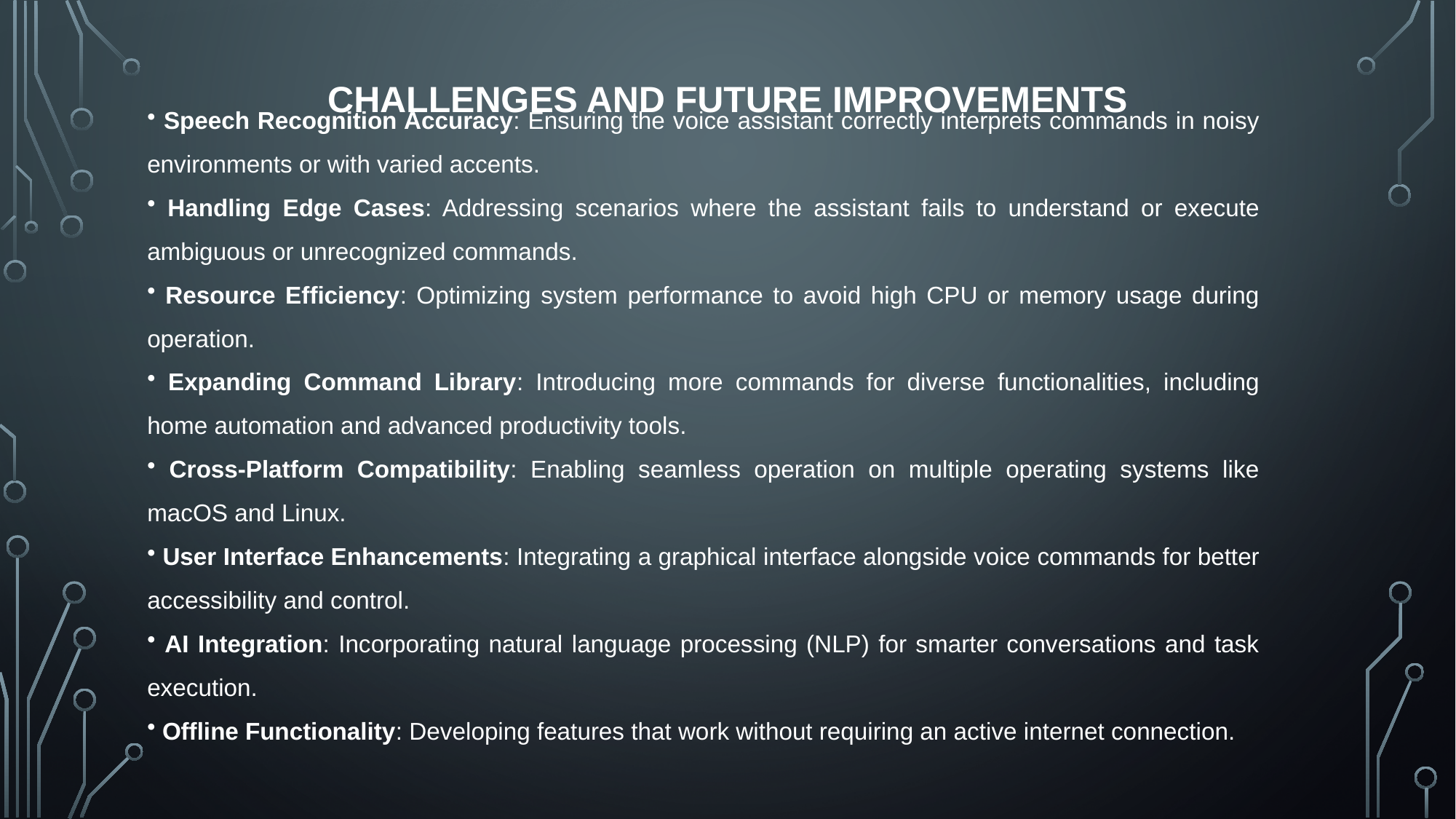

# Challenges and future improvements
 Speech Recognition Accuracy: Ensuring the voice assistant correctly interprets commands in noisy environments or with varied accents.
 Handling Edge Cases: Addressing scenarios where the assistant fails to understand or execute ambiguous or unrecognized commands.
 Resource Efficiency: Optimizing system performance to avoid high CPU or memory usage during operation.
 Expanding Command Library: Introducing more commands for diverse functionalities, including home automation and advanced productivity tools.
 Cross-Platform Compatibility: Enabling seamless operation on multiple operating systems like macOS and Linux.
 User Interface Enhancements: Integrating a graphical interface alongside voice commands for better accessibility and control.
 AI Integration: Incorporating natural language processing (NLP) for smarter conversations and task execution.
 Offline Functionality: Developing features that work without requiring an active internet connection.